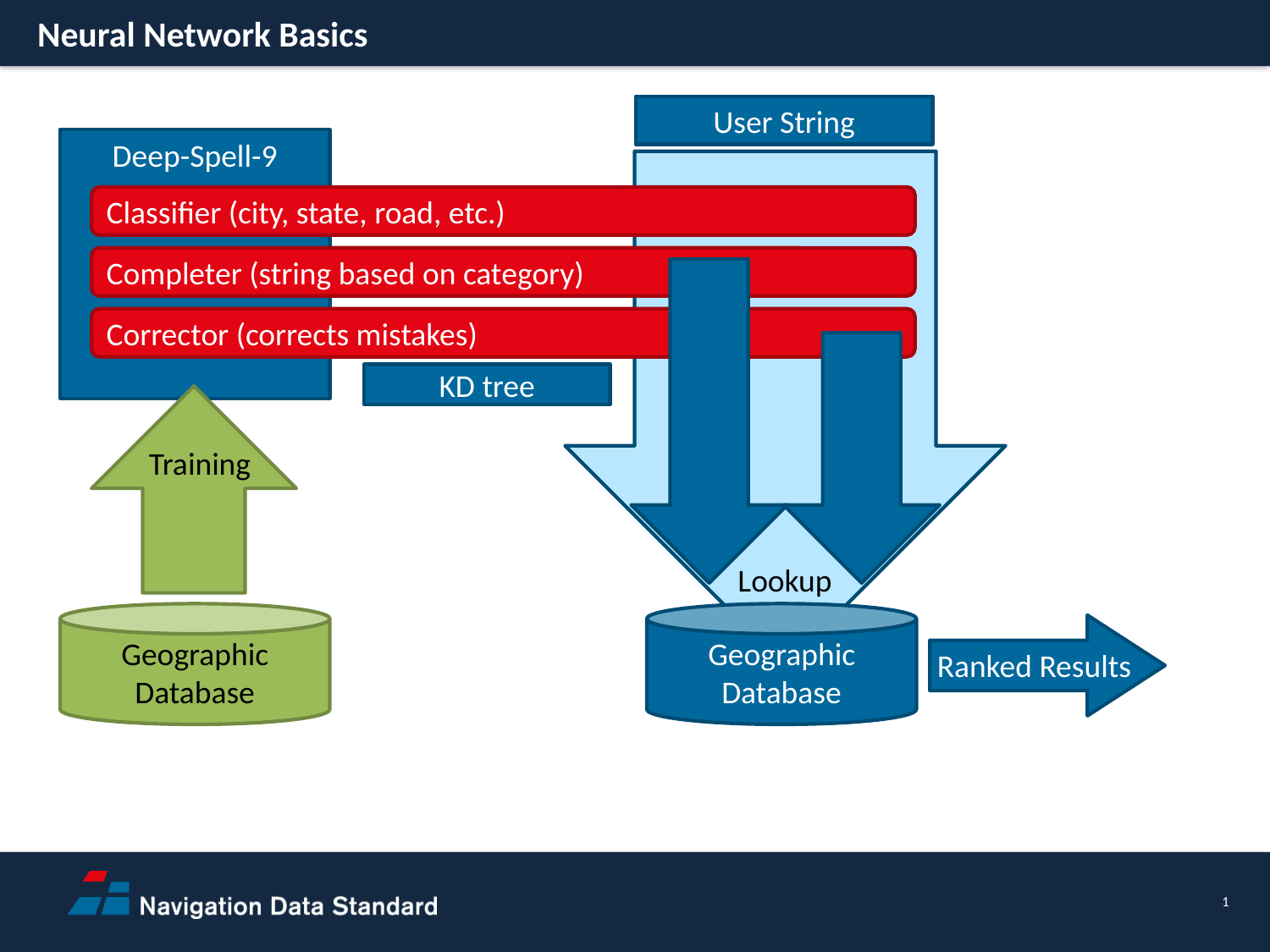

Neural Network Basics
User String
Deep-Spell-9

Classifier (city, state, road, etc.)
Completer (string based on category)

Corrector (corrects mistakes)

KD tree

Geographic
Database
Geographic Database

Ranked Results
Training
Lookup